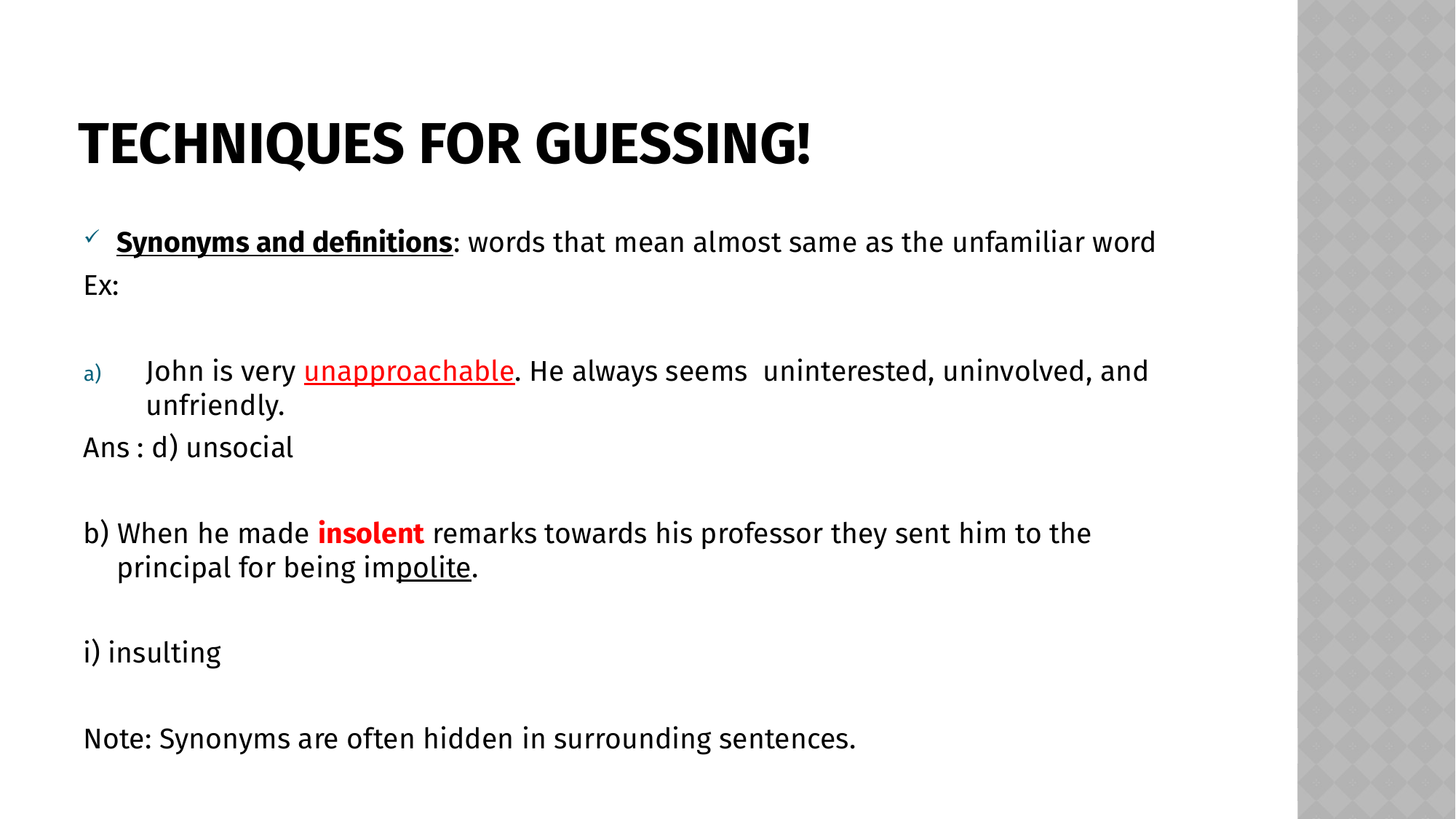

# Techniques for Guessing!

Synonyms and definitions: words that mean almost same as the unfamiliar word
Ex:

John is very unapproachable. He always seems  uninterested, uninvolved, and unfriendly.
Ans : d) unsocial

b) When he made insolent remarks towards his professor they sent him to the principal for being impolite.

i) insulting

Note: Synonyms are often hidden in surrounding sentences.